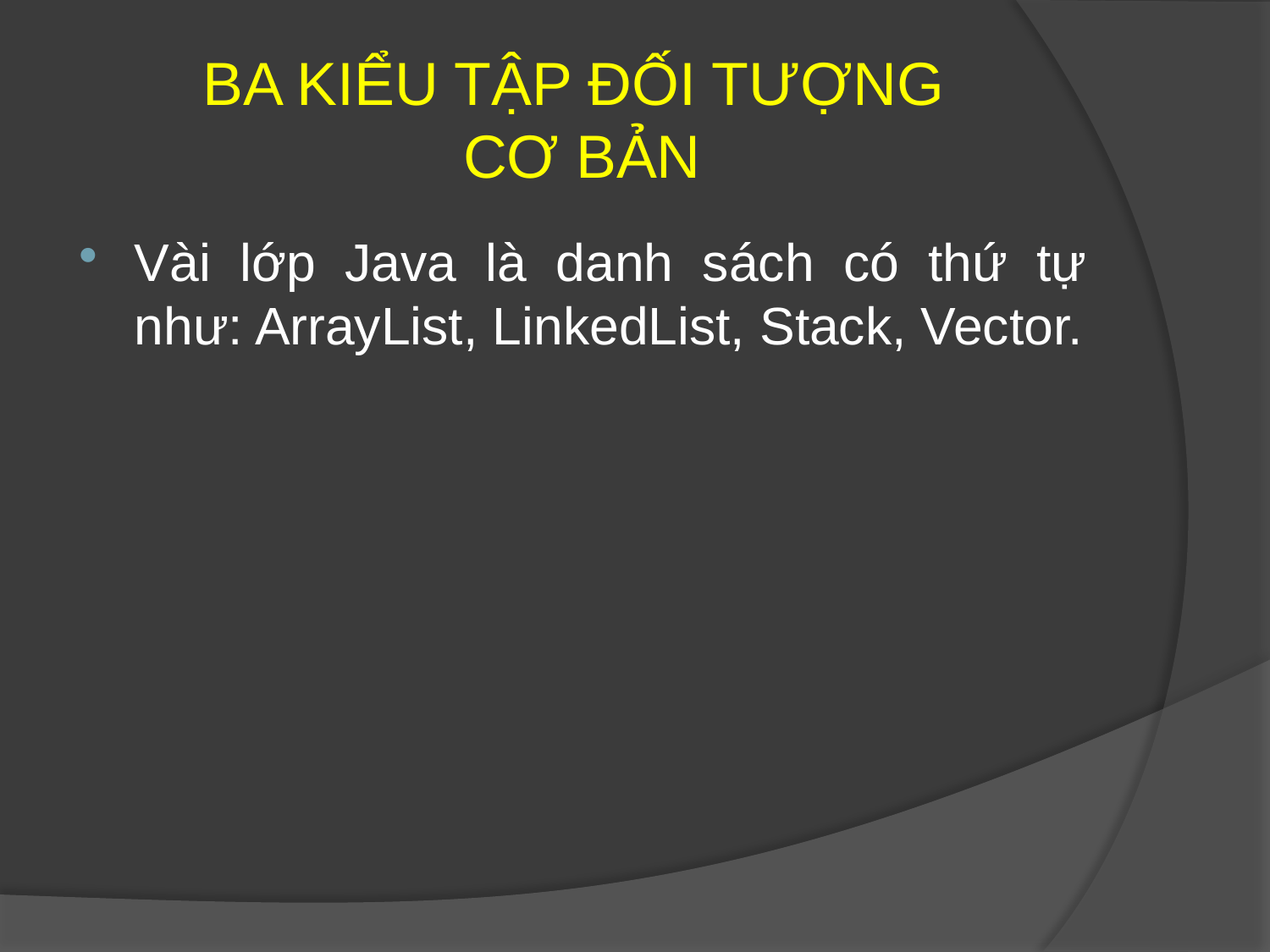

# BA KIỂU TẬP ĐỐI TƯỢNG CƠ BẢN
Vài lớp Java là danh sách có thứ tự như: ArrayList, LinkedList, Stack, Vector.